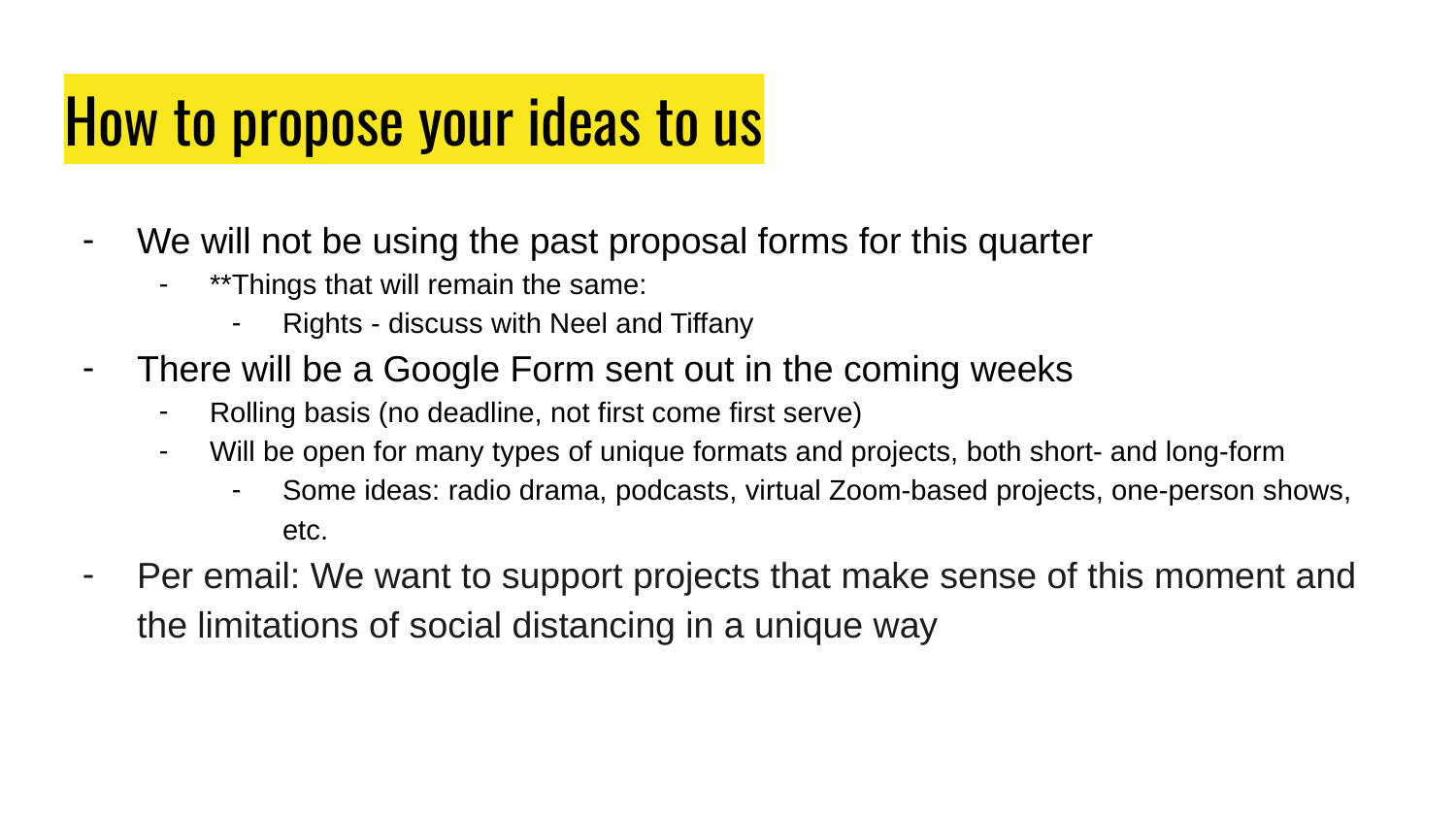

# How to propose your ideas to us
We will not be using the past proposal forms for this quarter
**Things that will remain the same:
Rights - discuss with Neel and Tiffany
There will be a Google Form sent out in the coming weeks
Rolling basis (no deadline, not first come first serve)
Will be open for many types of unique formats and projects, both short- and long-form
Some ideas: radio drama, podcasts, virtual Zoom-based projects, one-person shows, etc.
Per email: We want to support projects that make sense of this moment and the limitations of social distancing in a unique way